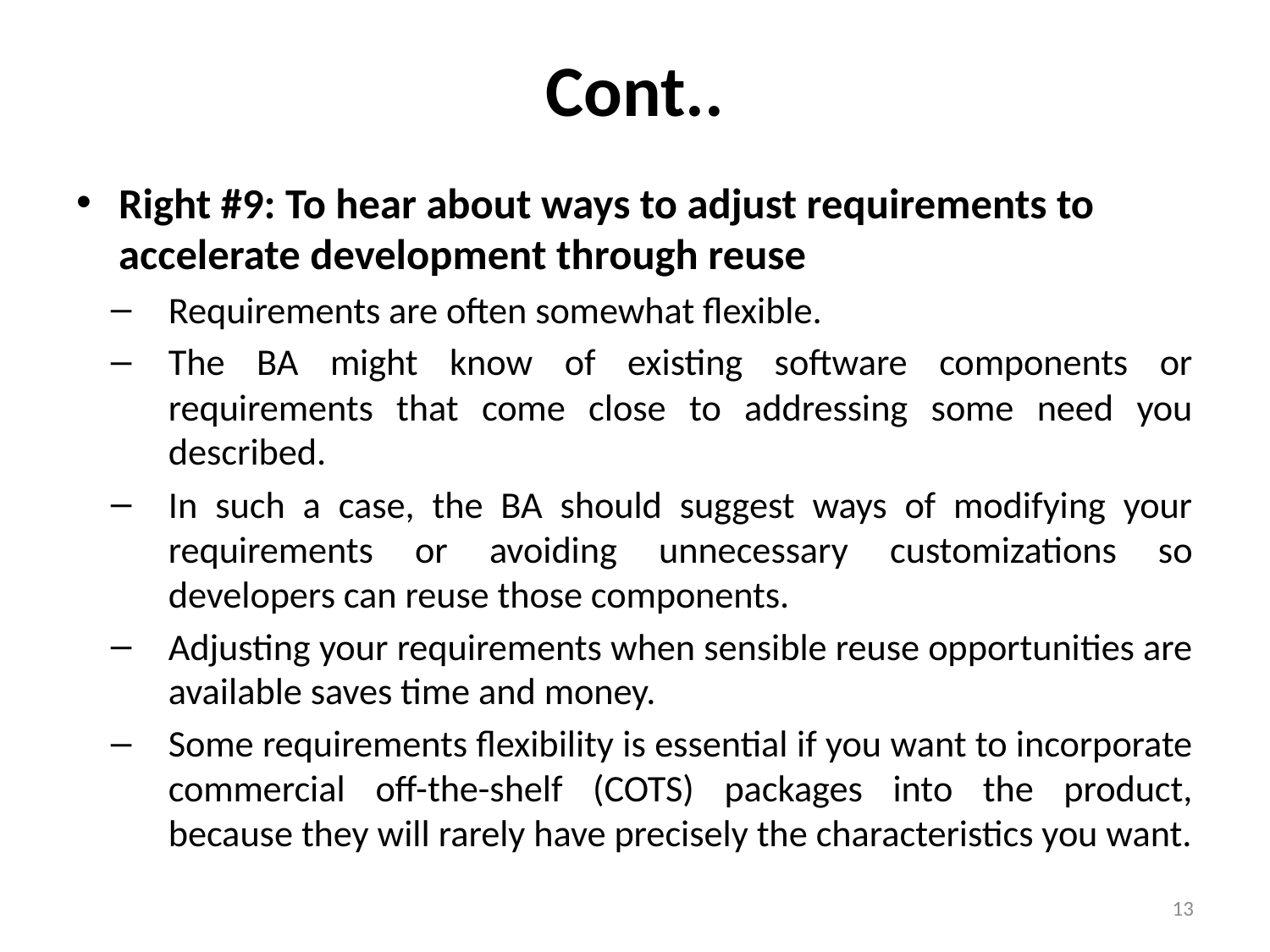

# Cont..
Right #9: To hear about ways to adjust requirements to accelerate development through reuse
Requirements are often somewhat flexible.
The BA might know of existing software components or requirements that come close to addressing some need you described.
In such a case, the BA should suggest ways of modifying your requirements or avoiding unnecessary customizations so developers can reuse those components.
Adjusting your requirements when sensible reuse opportunities are available saves time and money.
Some requirements flexibility is essential if you want to incorporate commercial off-the-shelf (COTS) packages into the product, because they will rarely have precisely the characteristics you want.
13